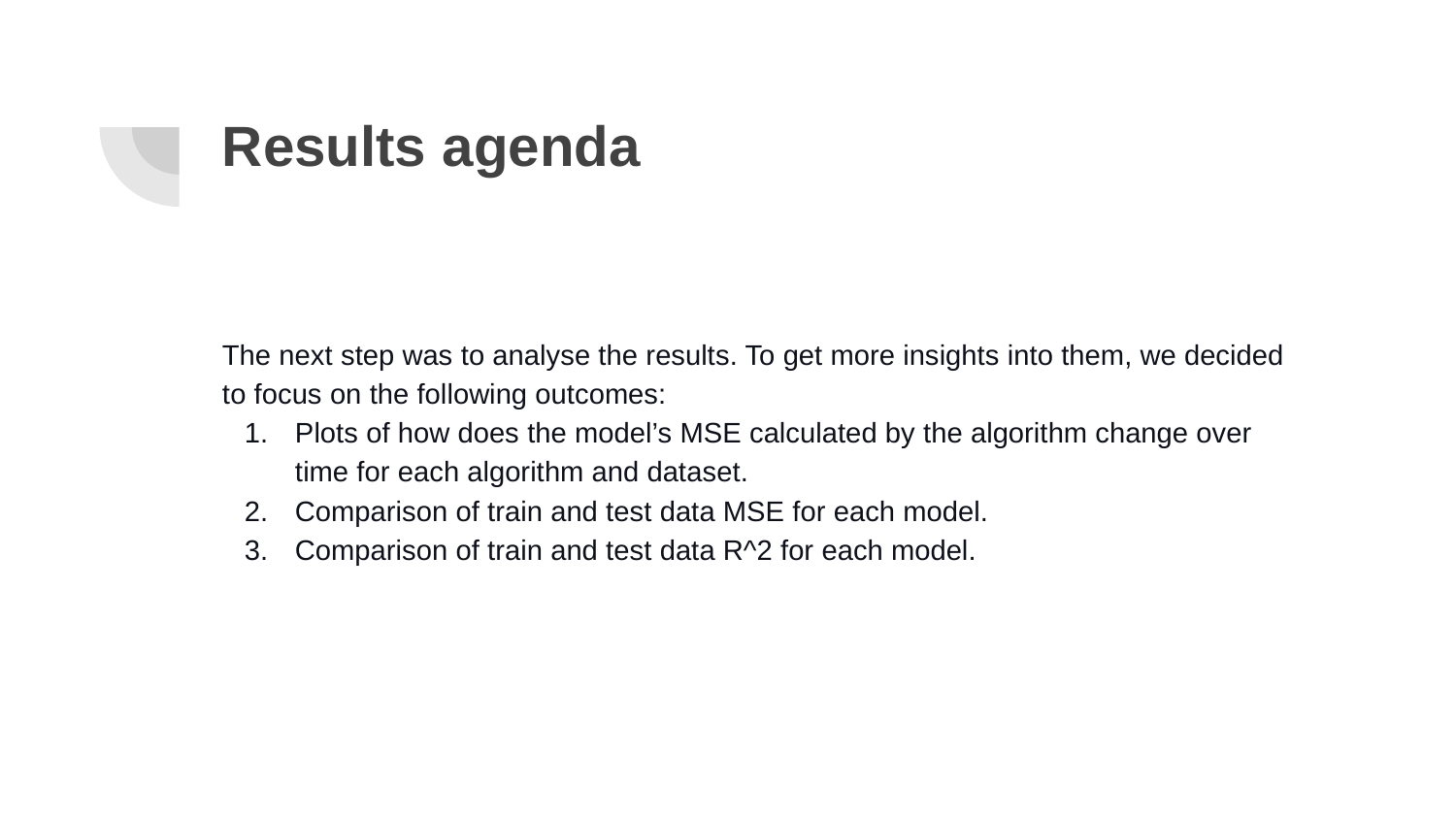

# Results agenda
The next step was to analyse the results. To get more insights into them, we decided to focus on the following outcomes:
Plots of how does the model’s MSE calculated by the algorithm change over time for each algorithm and dataset.
Comparison of train and test data MSE for each model.
Comparison of train and test data R^2 for each model.